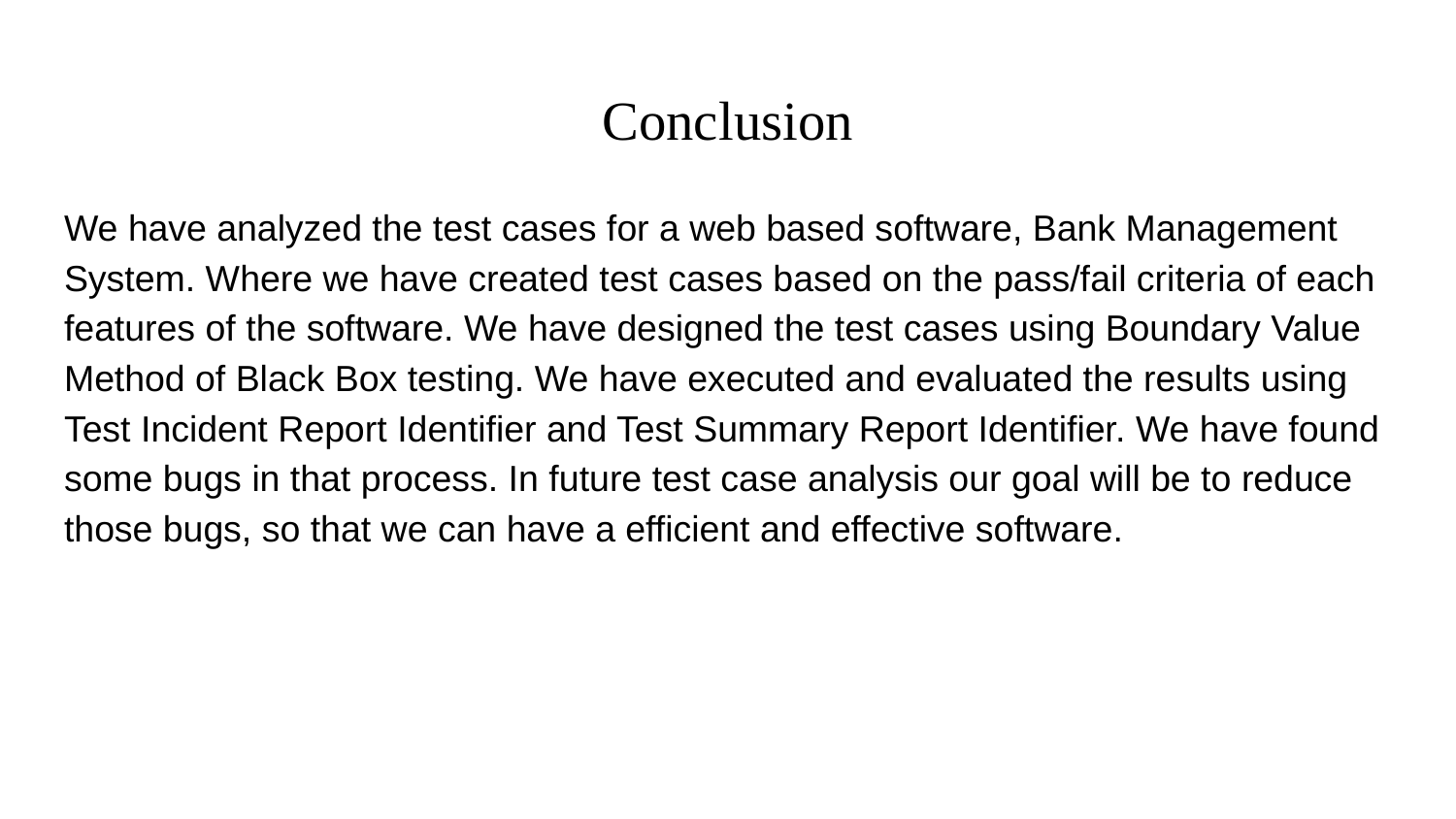

# Conclusion
We have analyzed the test cases for a web based software, Bank Management System. Where we have created test cases based on the pass/fail criteria of each features of the software. We have designed the test cases using Boundary Value Method of Black Box testing. We have executed and evaluated the results using Test Incident Report Identifier and Test Summary Report Identifier. We have found some bugs in that process. In future test case analysis our goal will be to reduce those bugs, so that we can have a efficient and effective software.